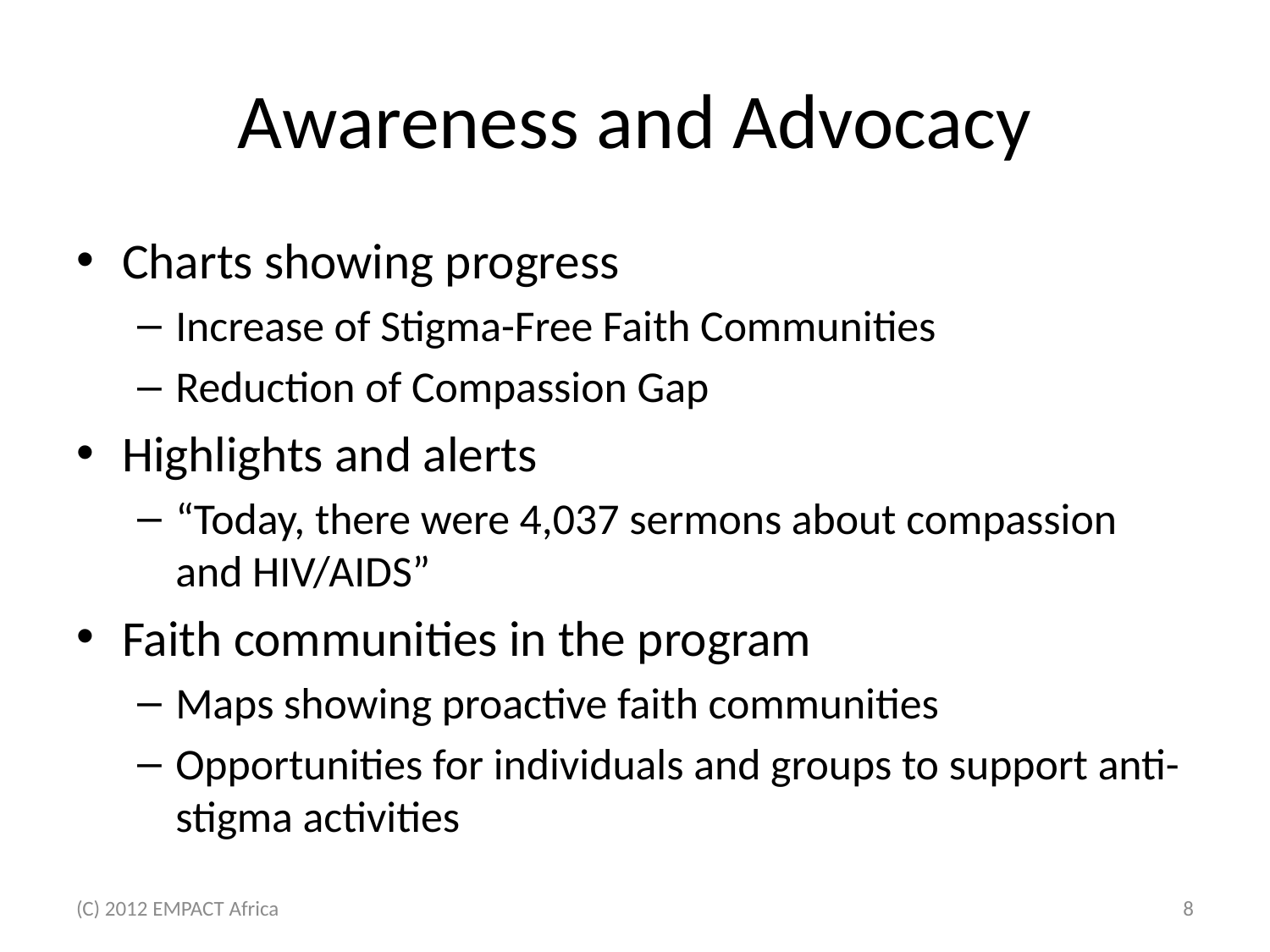

# Awareness and Advocacy
Charts showing progress
Increase of Stigma-Free Faith Communities
Reduction of Compassion Gap
Highlights and alerts
“Today, there were 4,037 sermons about compassion and HIV/AIDS”
Faith communities in the program
Maps showing proactive faith communities
Opportunities for individuals and groups to support anti-stigma activities

(C) 2012 EMPACT Africa
8